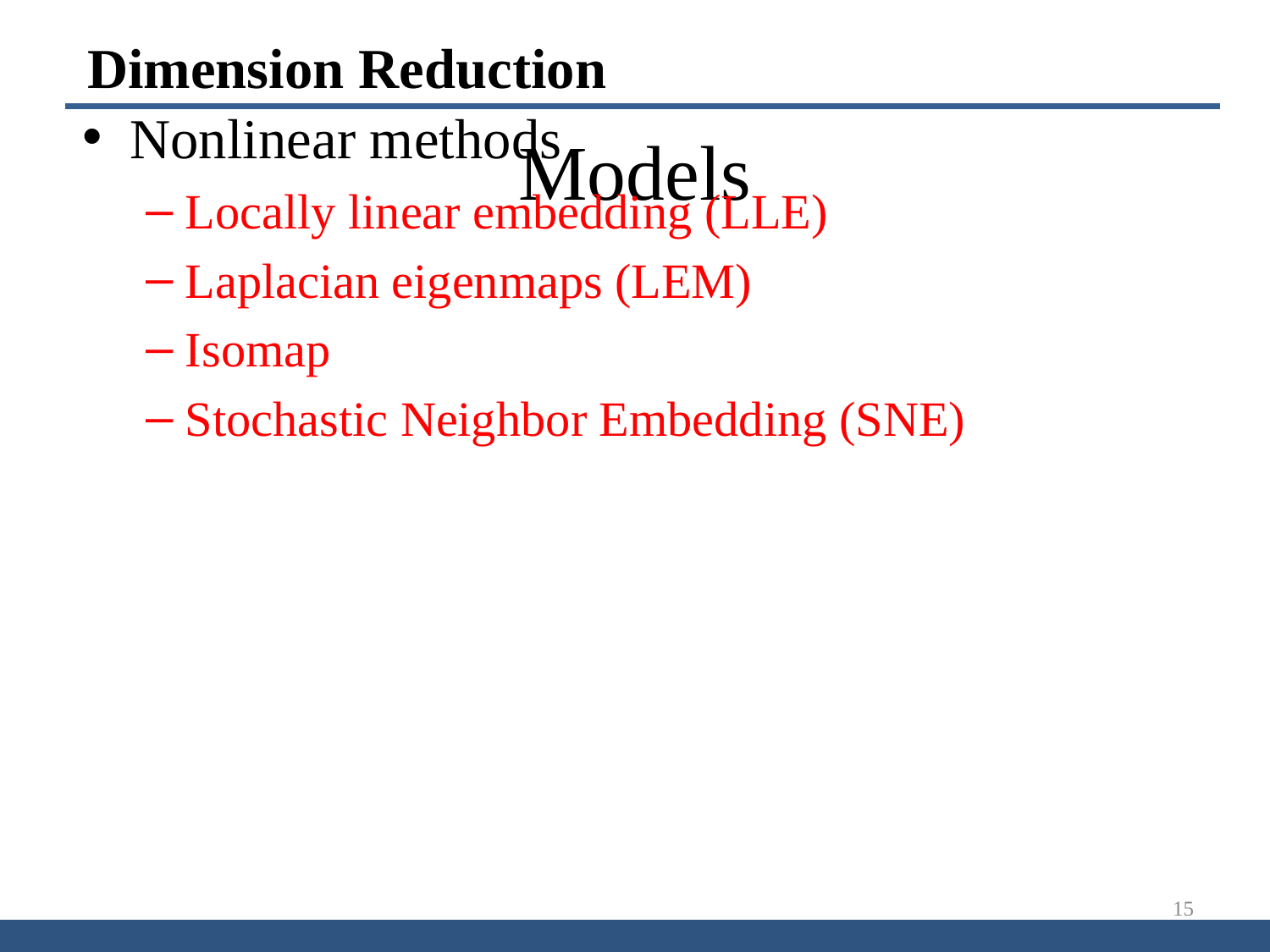

15
Dimension Reduction
# Models
Nonlinear methods
Locally linear embedding (LLE)
Laplacian eigenmaps (LEM)
Isomap
Stochastic Neighbor Embedding (SNE)